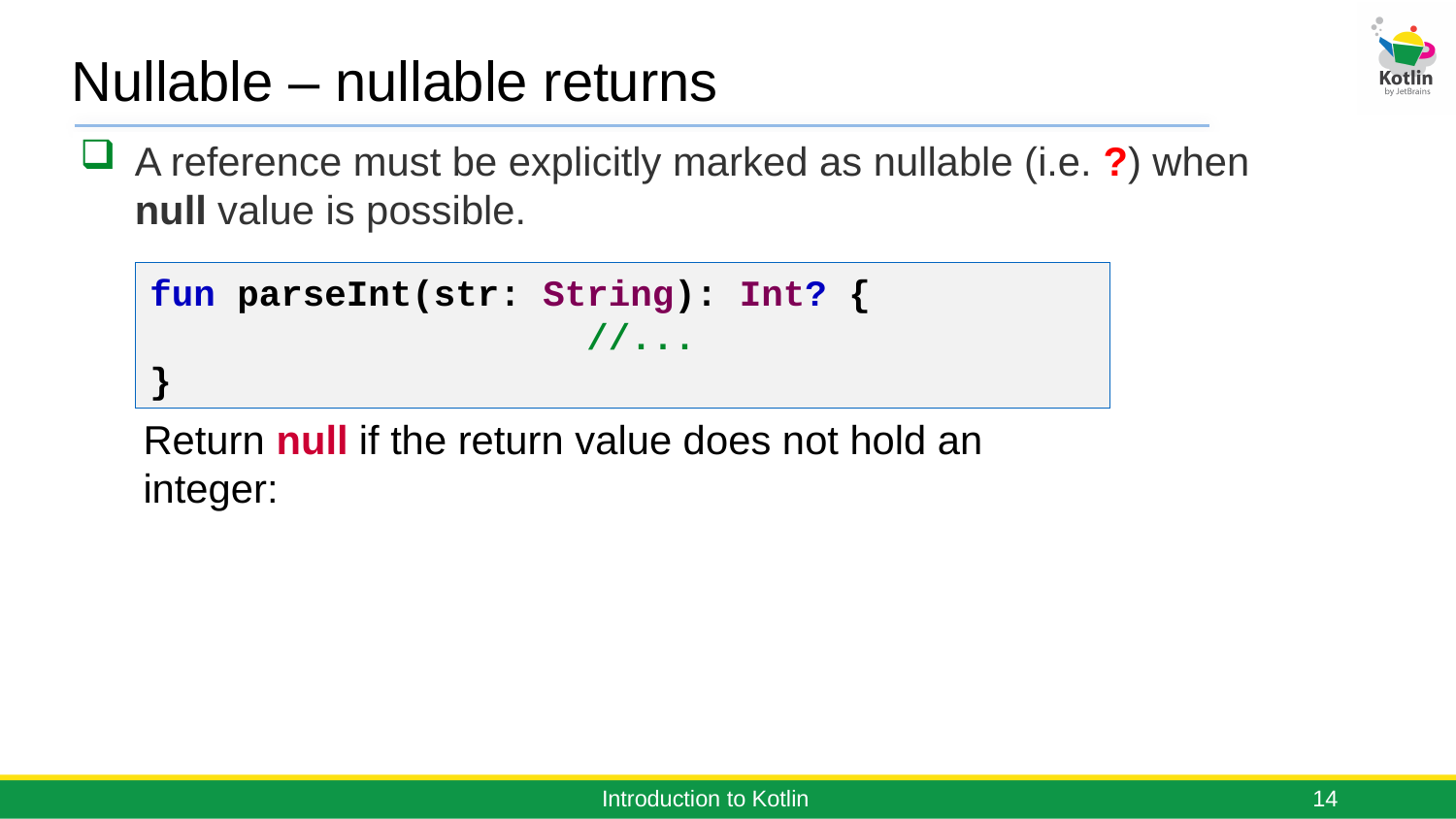

# Nullable – nullable returns
A reference must be explicitly marked as nullable (i.e. ?) when null value is possible.
fun parseInt(str: String): Int? {
			//...
}
Return null if the return value does not hold an integer:
14
Introduction to Kotlin